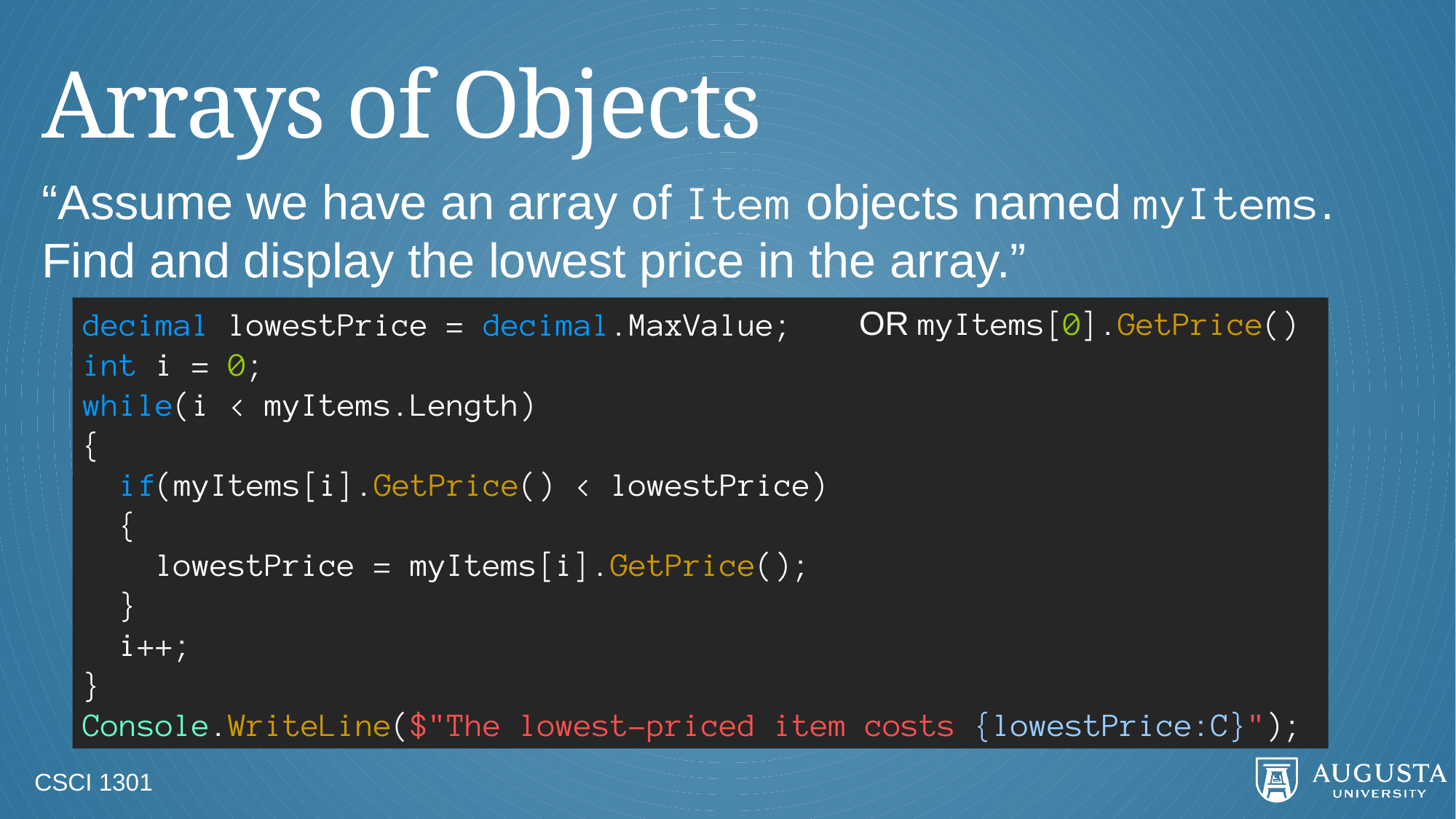

# Arrays of Objects
“Assume we have an array of Item objects named myItems. Find and display the lowest price in the array.”
OR myItems[0].GetPrice()
decimal lowestPrice = decimal.MaxValue;
int i = 0;
while(i < myItems.Length)
{
  if(myItems[i].GetPrice() < lowestPrice)
  {
    lowestPrice = myItems[i].GetPrice();
  }
  i++;
}
Console.WriteLine($"The lowest-priced item costs {lowestPrice:C}");
CSCI 1301